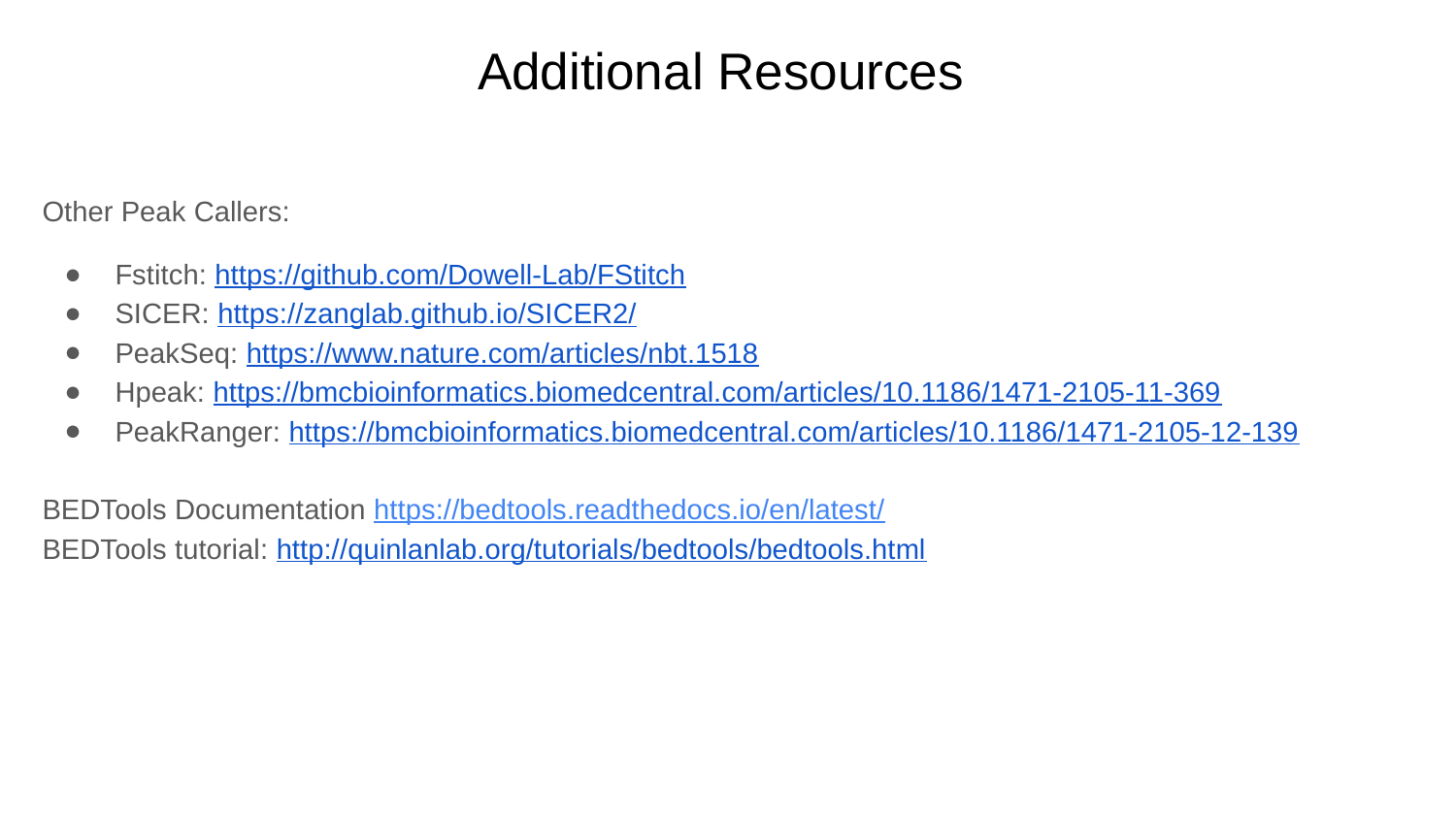

# Additional Resources
Other Peak Callers:
Fstitch: https://github.com/Dowell-Lab/FStitch
SICER: https://zanglab.github.io/SICER2/
PeakSeq: https://www.nature.com/articles/nbt.1518
Hpeak: https://bmcbioinformatics.biomedcentral.com/articles/10.1186/1471-2105-11-369
PeakRanger: https://bmcbioinformatics.biomedcentral.com/articles/10.1186/1471-2105-12-139

BEDTools Documentation https://bedtools.readthedocs.io/en/latest/
BEDTools tutorial: http://quinlanlab.org/tutorials/bedtools/bedtools.html